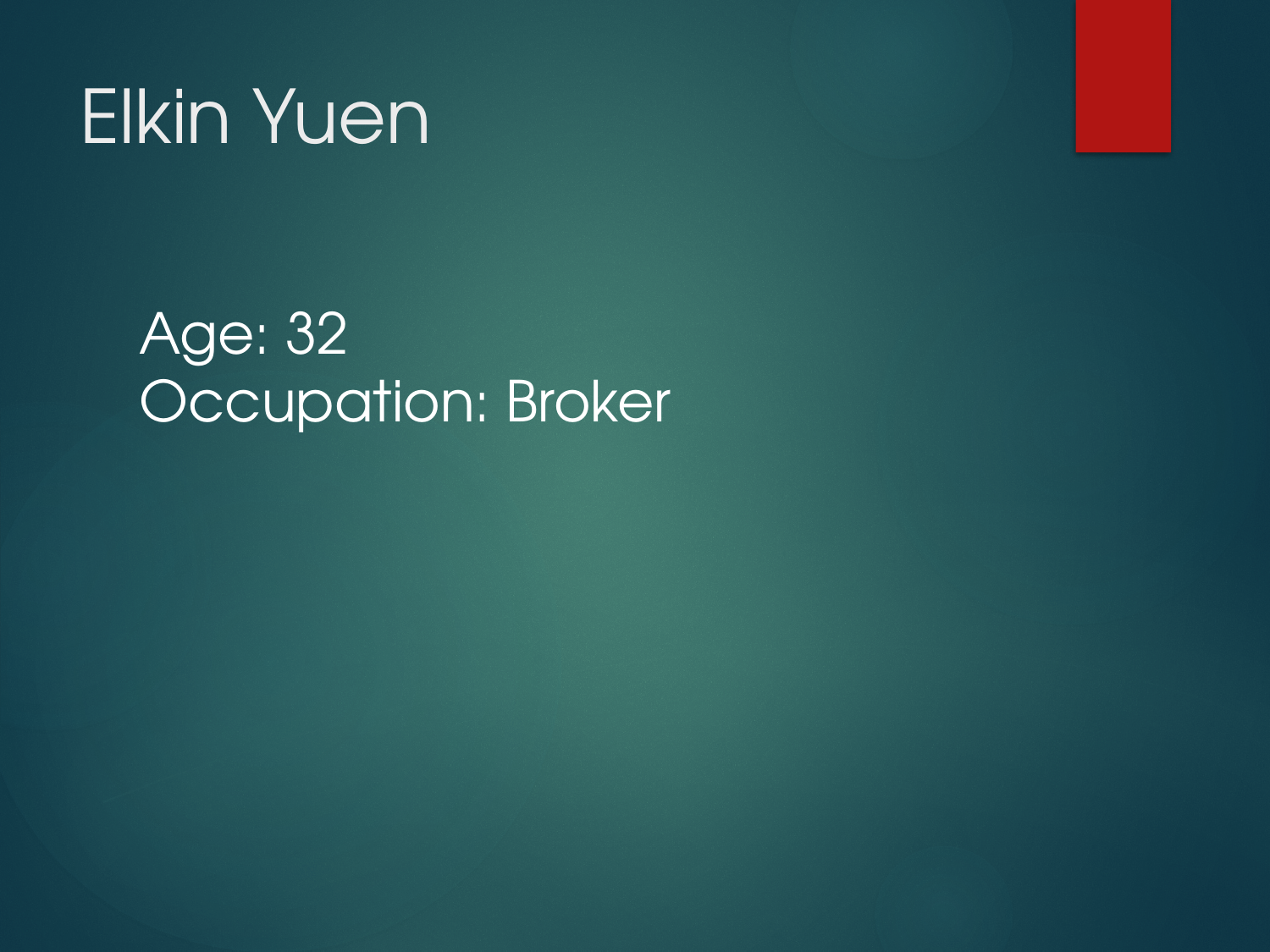

# Elkin Yuen

Age: 32
Occupation: Broker